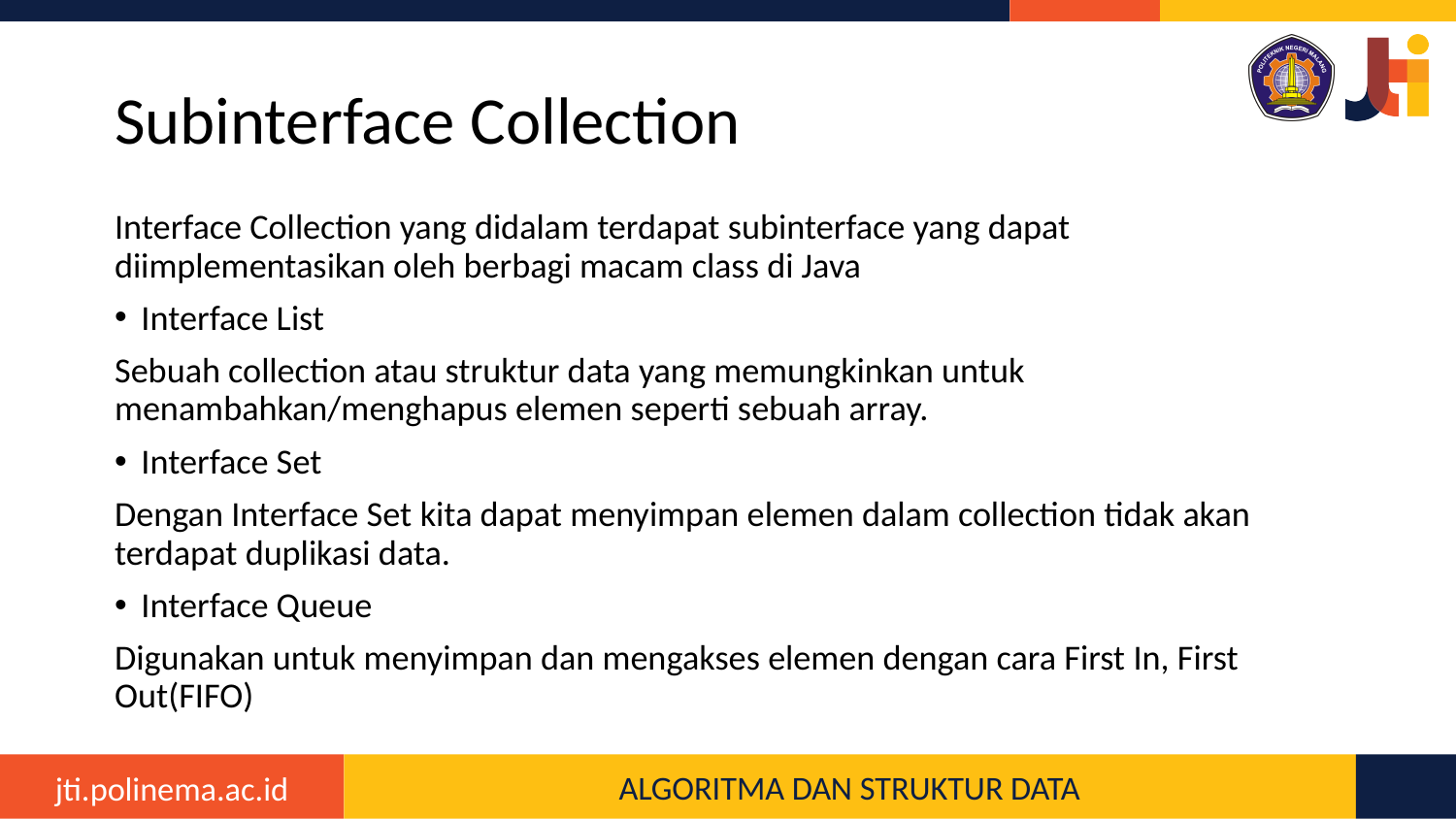

# Subinterface Collection
Interface Collection yang didalam terdapat subinterface yang dapat diimplementasikan oleh berbagi macam class di Java
Interface List
Sebuah collection atau struktur data yang memungkinkan untuk menambahkan/menghapus elemen seperti sebuah array.
Interface Set
Dengan Interface Set kita dapat menyimpan elemen dalam collection tidak akan terdapat duplikasi data.
Interface Queue
Digunakan untuk menyimpan dan mengakses elemen dengan cara First In, First Out(FIFO)